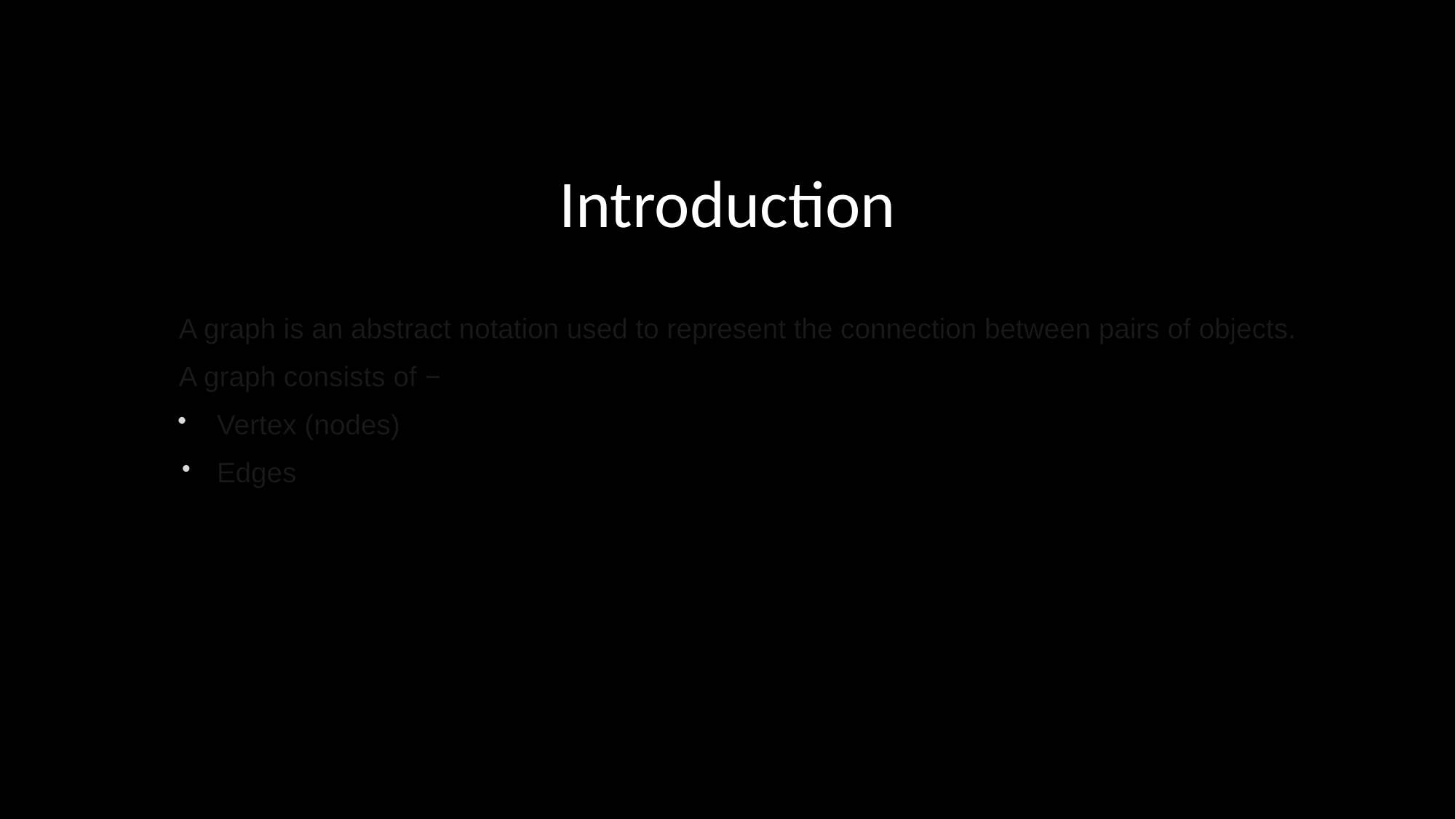

# Introduction
A graph is an abstract notation used to represent the connection between pairs of objects.
A graph consists of −
Vertex (nodes)
Edges